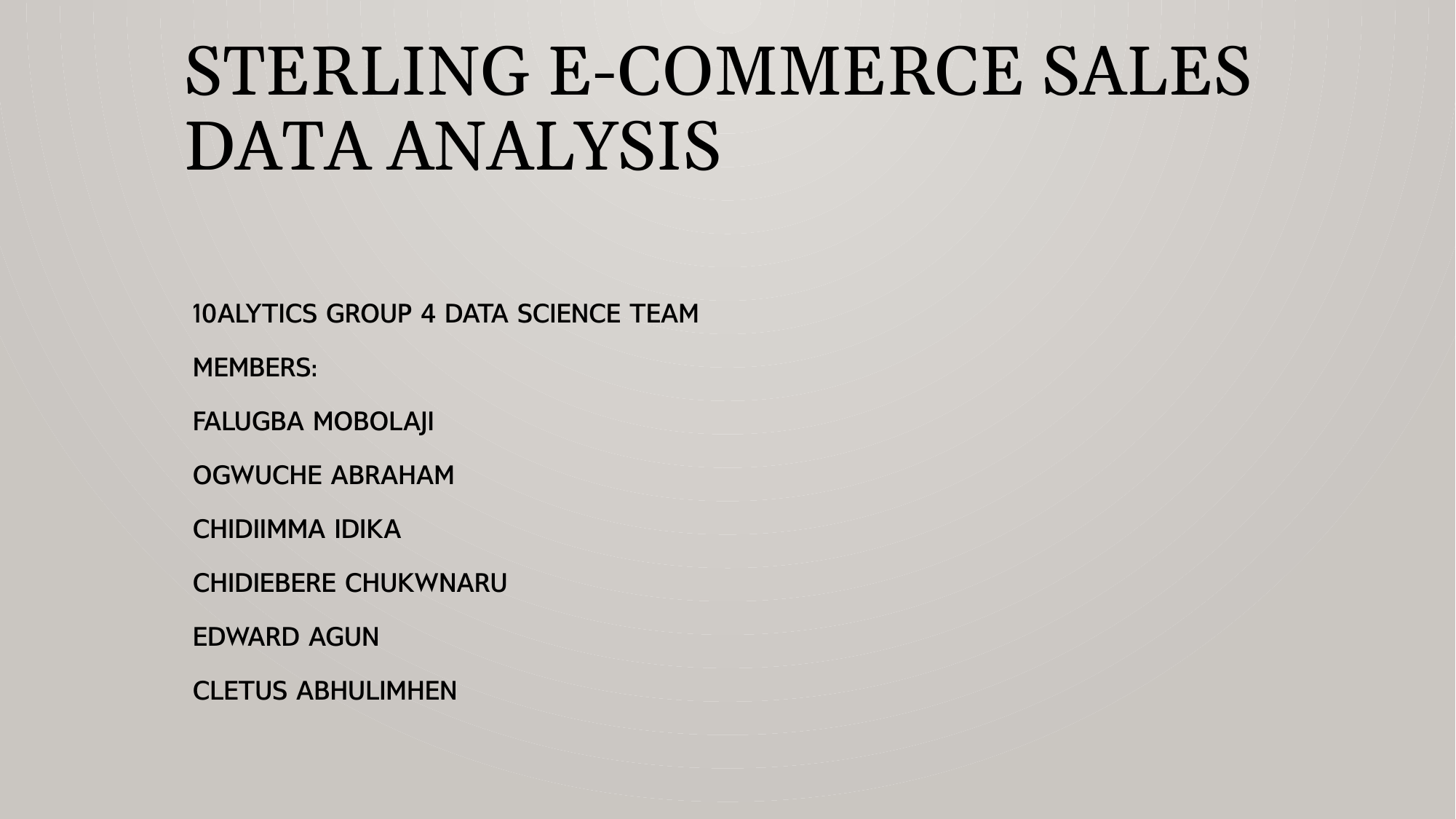

# Sterling E-commerce Sales Data Analysis
10ALYTICS Group 4 Data Science Team
Members:
Falugba Mobolaji
Ogwuche Abraham
ChiDIiMma IDIKA
Chidiebere CHUKWNARU
Edward AGUN
Cletus ABHULIMHEN